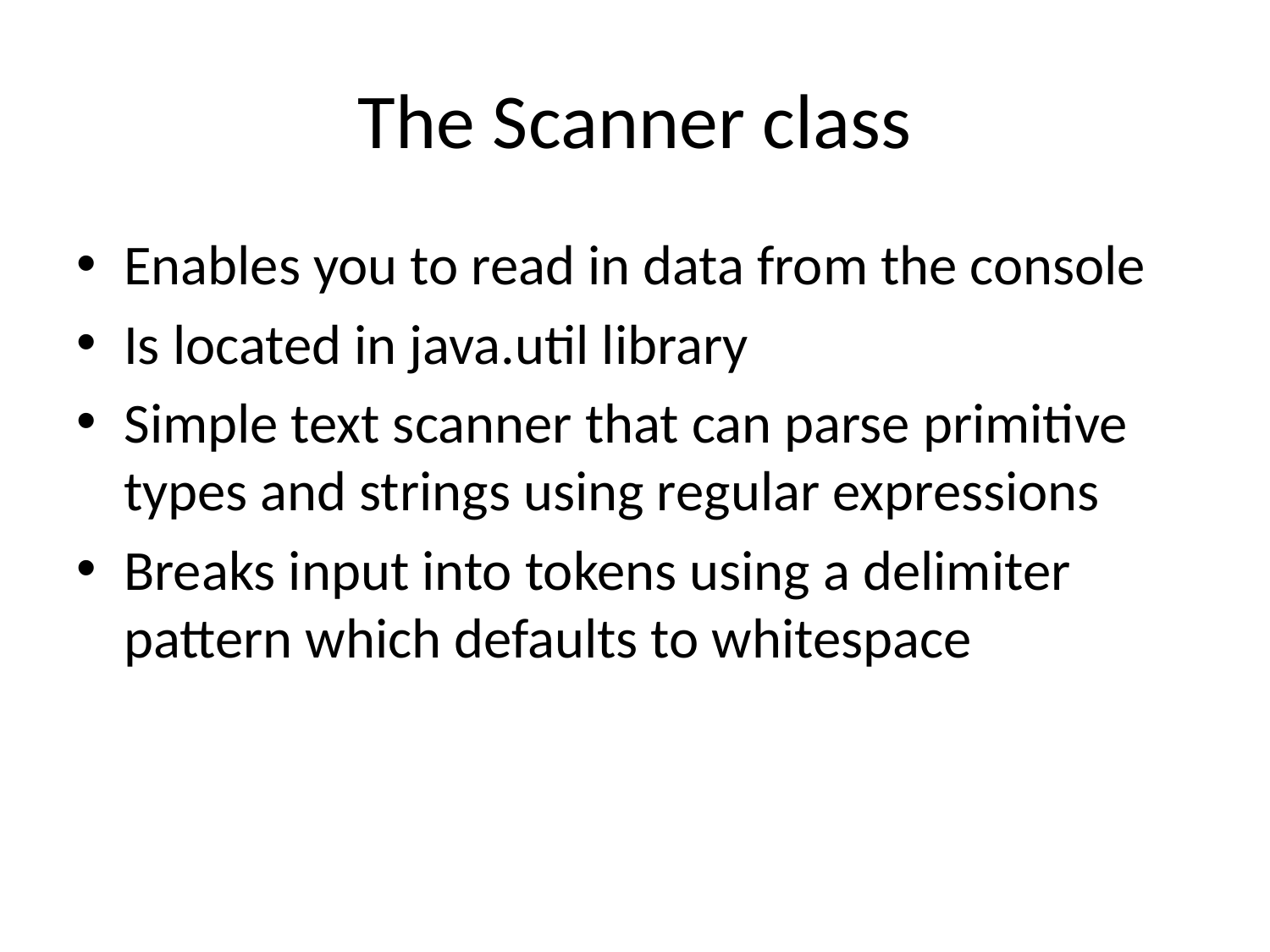

# The Scanner class
Enables you to read in data from the console
Is located in java.util library
Simple text scanner that can parse primitive types and strings using regular expressions
Breaks input into tokens using a delimiter pattern which defaults to whitespace